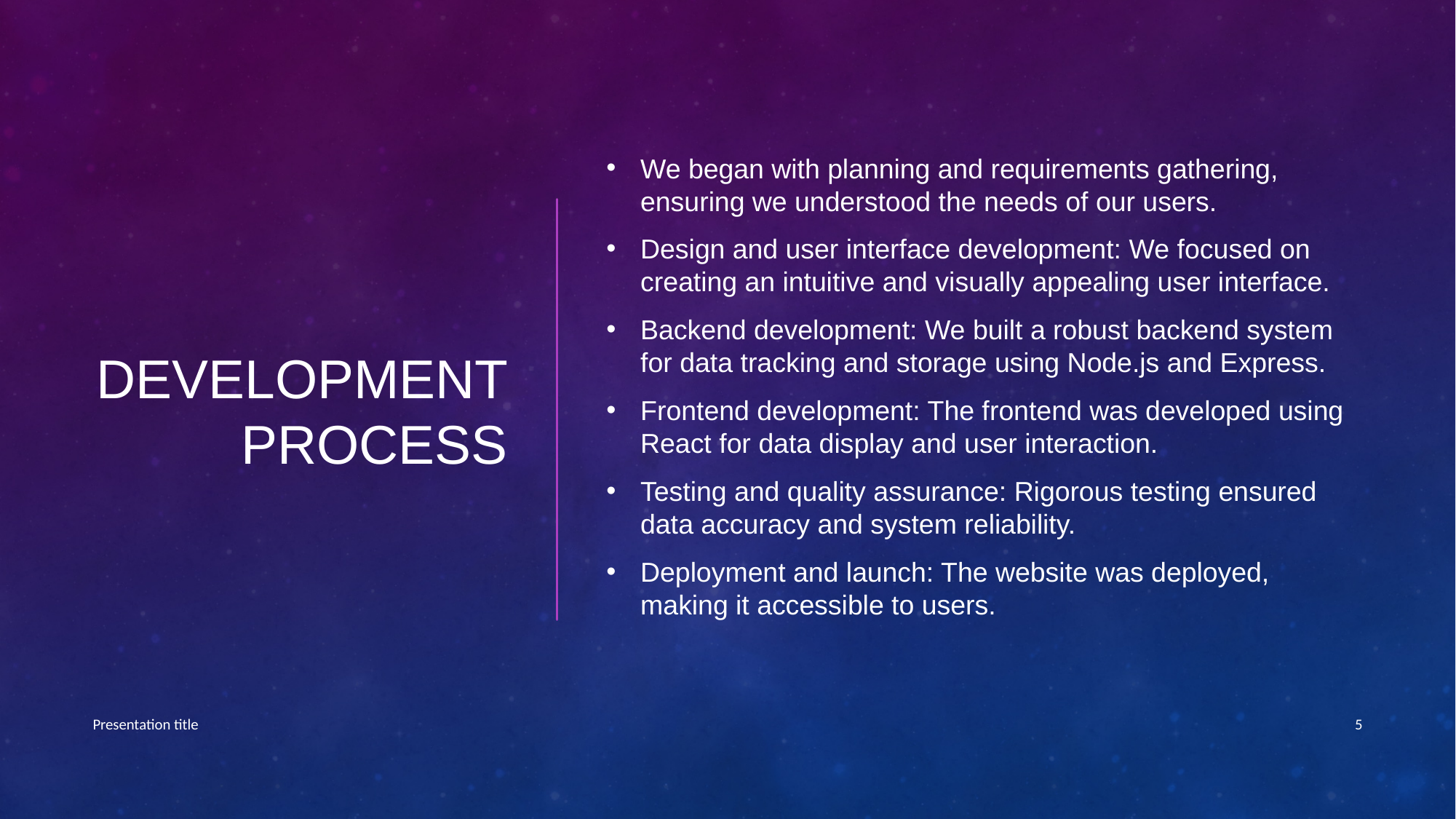

# Development Process
We began with planning and requirements gathering, ensuring we understood the needs of our users.
Design and user interface development: We focused on creating an intuitive and visually appealing user interface.
Backend development: We built a robust backend system for data tracking and storage using Node.js and Express.
Frontend development: The frontend was developed using React for data display and user interaction.
Testing and quality assurance: Rigorous testing ensured data accuracy and system reliability.
Deployment and launch: The website was deployed, making it accessible to users.

Presentation title
5